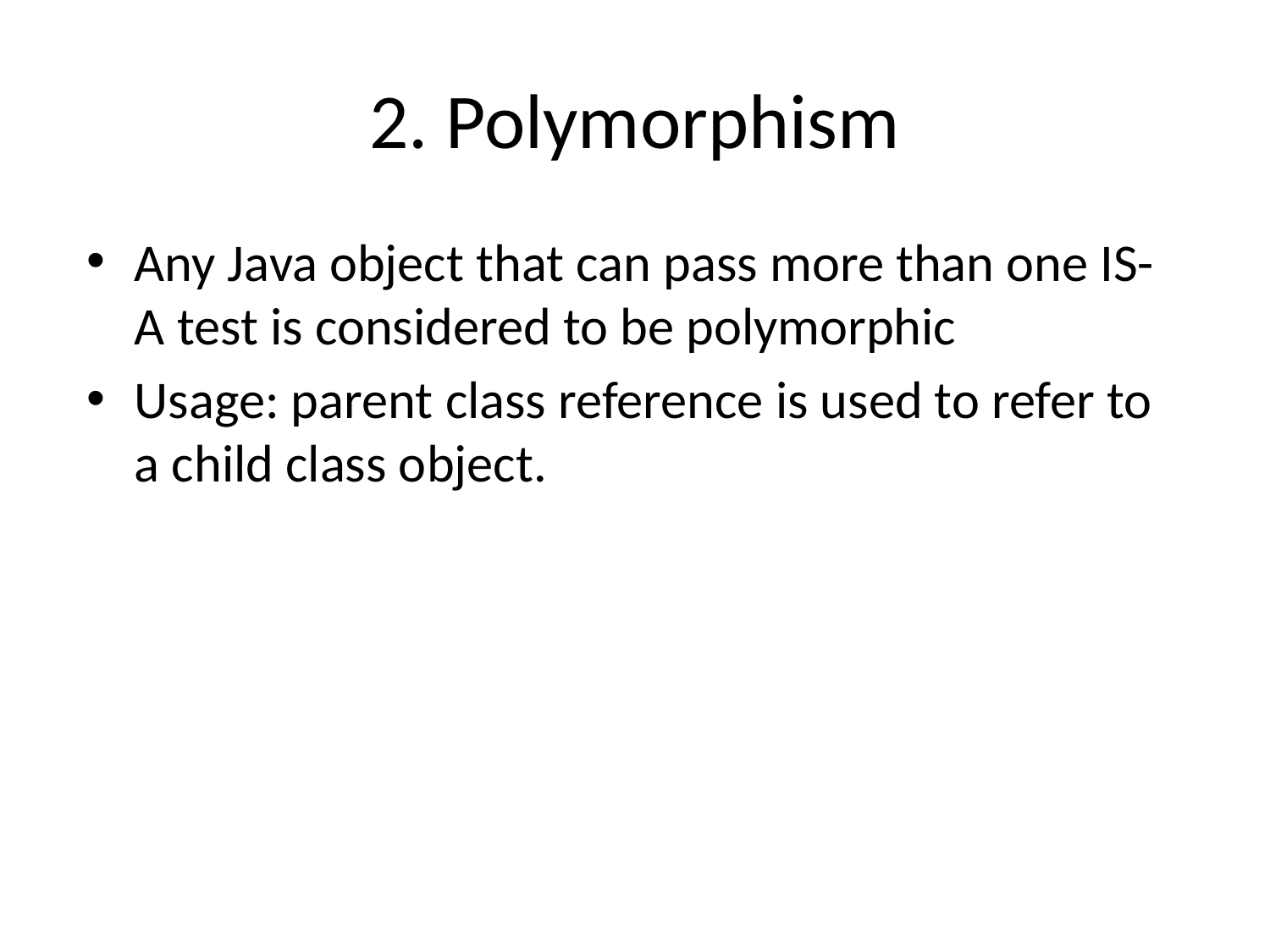

# 2. Polymorphism
Any Java object that can pass more than one IS-A test is considered to be polymorphic
Usage: parent class reference is used to refer to a child class object.